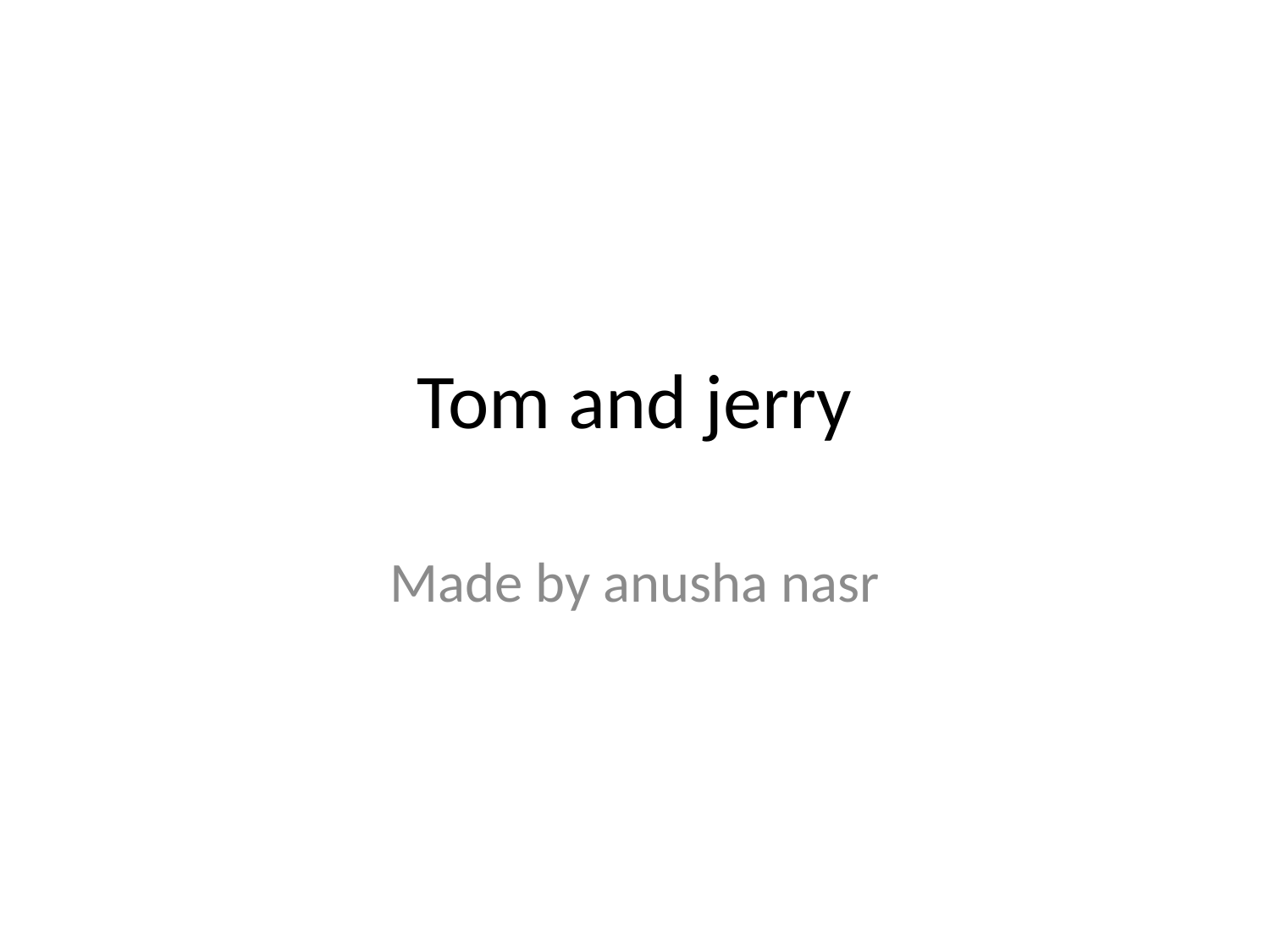

# Tom and jerry
Made by anusha nasr